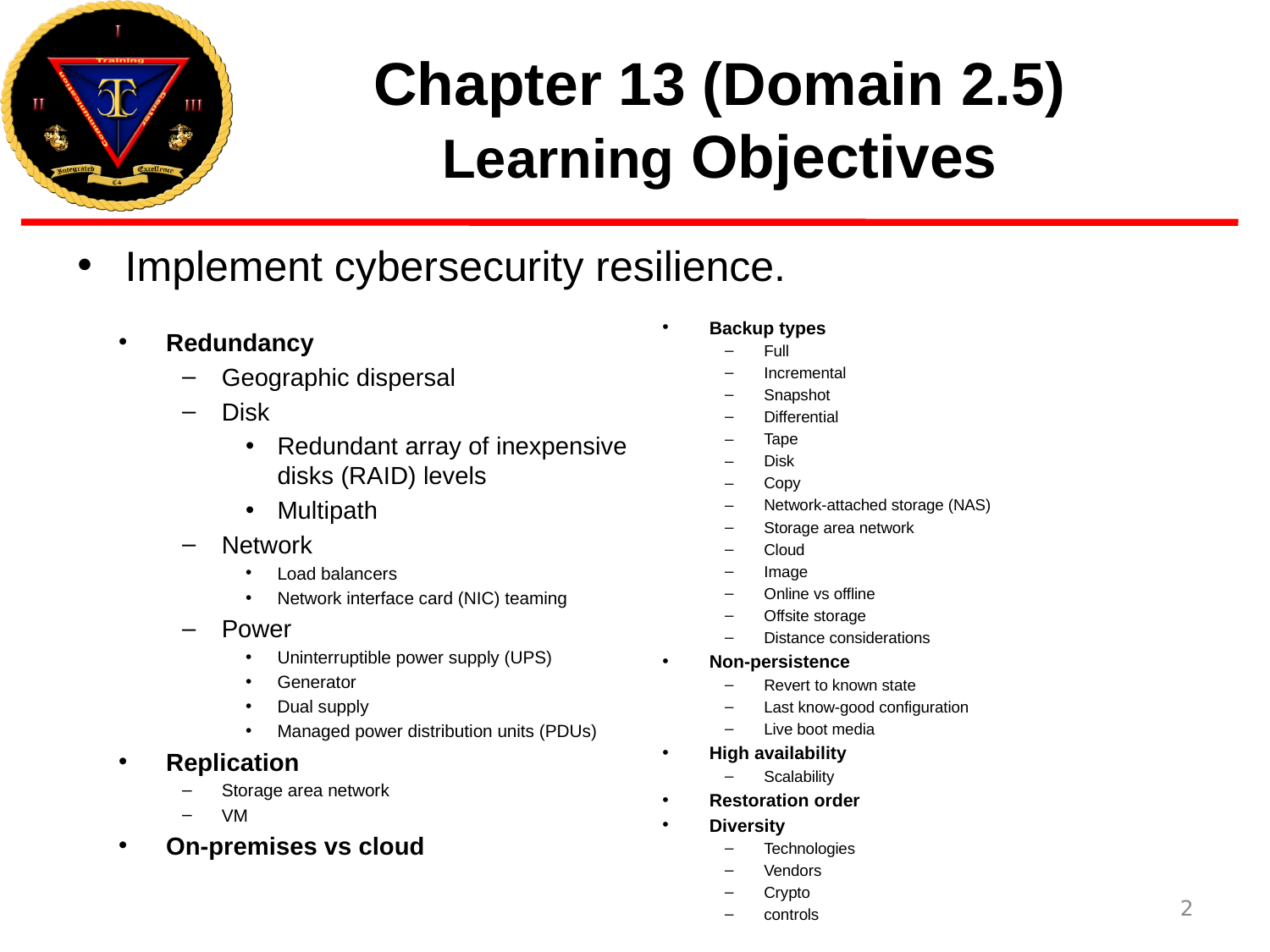

# Chapter 13 (Domain 2.5) Learning Objectives
Implement cybersecurity resilience.

Backup types
Full
Incremental
Snapshot
Differential
Tape
Disk
Copy
Network-attached storage (NAS)
Storage area network
Cloud
Image
Online vs offline
Offsite storage
Distance considerations
Non-persistence
Revert to known state
Last know-good configuration
Live boot media
High availability
Scalability
Restoration order
Diversity
Technologies
Vendors
Crypto
controls
Redundancy
Geographic dispersal
Disk
Redundant array of inexpensive disks (RAID) levels
Multipath
Network
Load balancers
Network interface card (NIC) teaming
Power
Uninterruptible power supply (UPS)
Generator
Dual supply
Managed power distribution units (PDUs)
Replication
Storage area network
VM
On-premises vs cloud

2